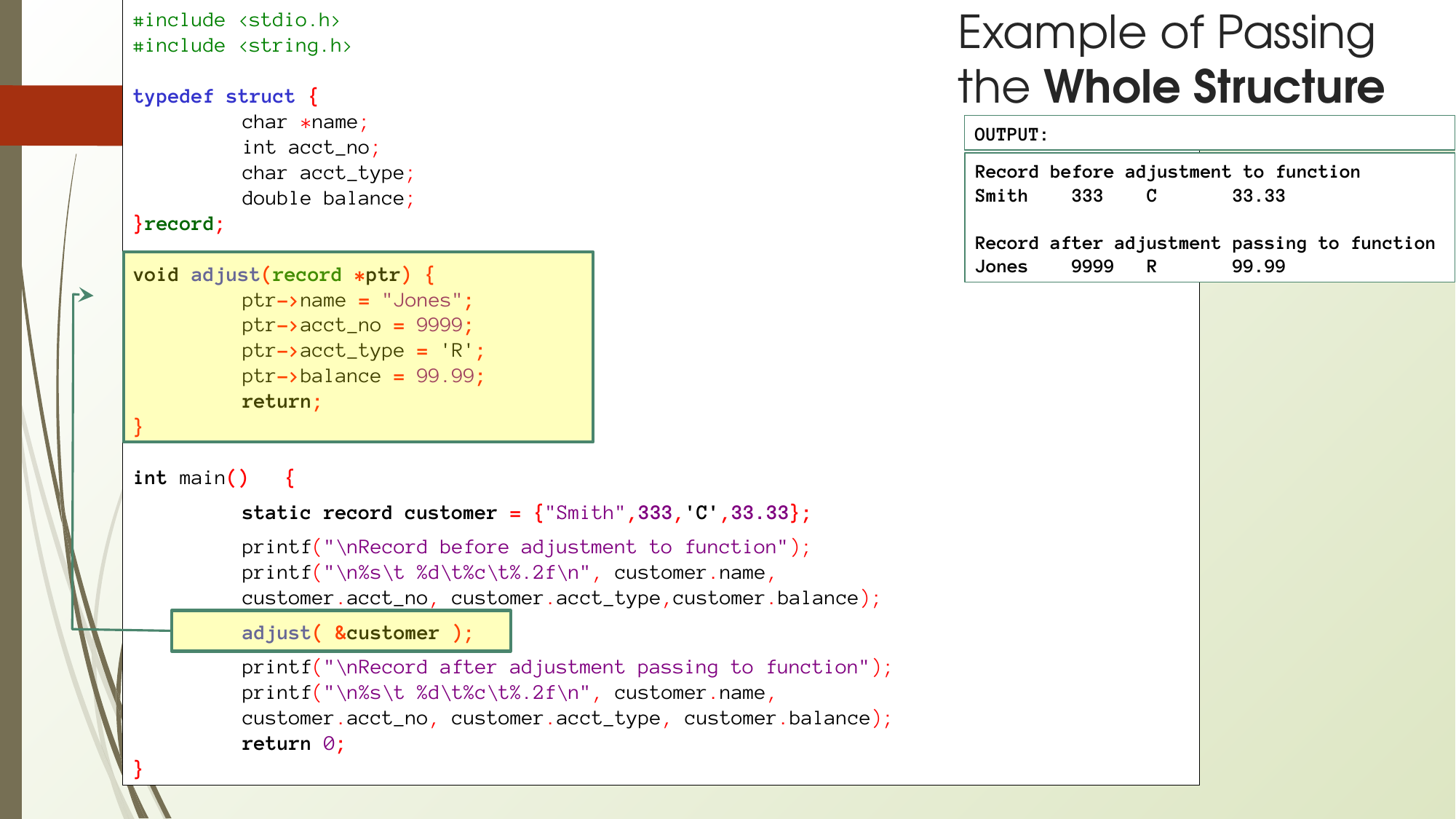

# Example of Passing the Whole Structure
#include <stdio.h>
#include <string.h>

typedef struct {
	char *name;
	int acct_no;
	char acct_type;
	double balance;
}record;

void adjust(record *ptr) {
	ptr->name = "Jones";
	ptr->acct_no = 9999;
	ptr->acct_type = 'R';
	ptr->balance = 99.99;
	return;
}

int main()   {
	static record customer = {"Smith",333,'C',33.33};
 	printf("\nRecord before adjustment to function");
	printf("\n%s\t %d\t%c\t%.2f\n", customer.name,
	customer.acct_no, customer.acct_type,customer.balance);
 	adjust( &customer );
	printf("\nRecord after adjustment passing to function");
	printf("\n%s\t %d\t%c\t%.2f\n", customer.name,
	customer.acct_no, customer.acct_type, customer.balance);
	return 0;
}
OUTPUT:
Record before adjustment to function
Smith    333    C       33.33

Record after adjustment passing to function
Jones    9999   R       99.99